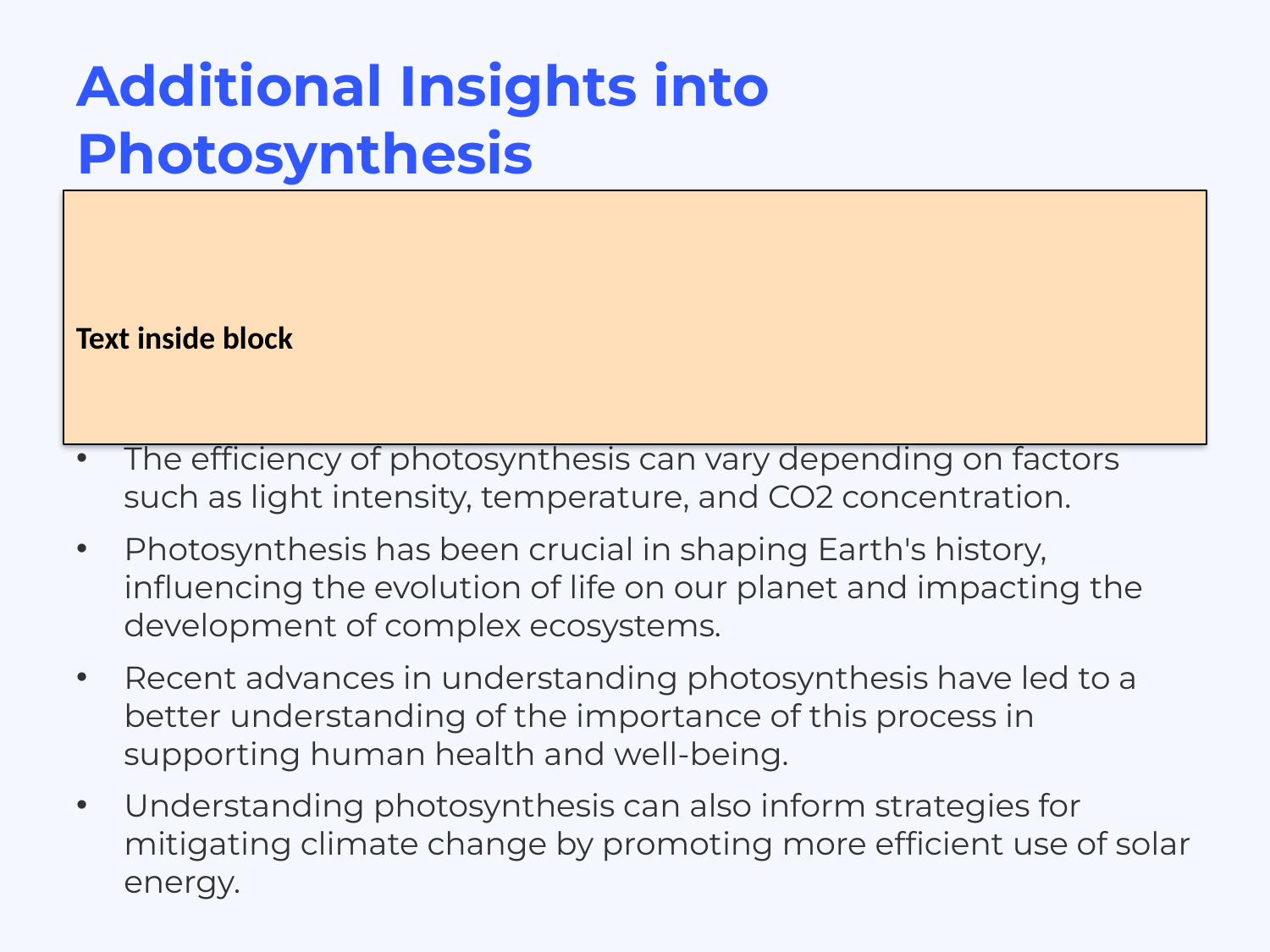

# Additional Insights into Photosynthesis

Text inside block

Photosynthesis is a highly efficient process, with some estimates suggesting that up to 70% of the sun's energy is converted into chemical energy.
The efficiency of photosynthesis can vary depending on factors such as light intensity, temperature, and CO2 concentration.
Photosynthesis has been crucial in shaping Earth's history, influencing the evolution of life on our planet and impacting the development of complex ecosystems.
Recent advances in understanding photosynthesis have led to a better understanding of the importance of this process in supporting human health and well-being.
Understanding photosynthesis can also inform strategies for mitigating climate change by promoting more efficient use of solar energy.